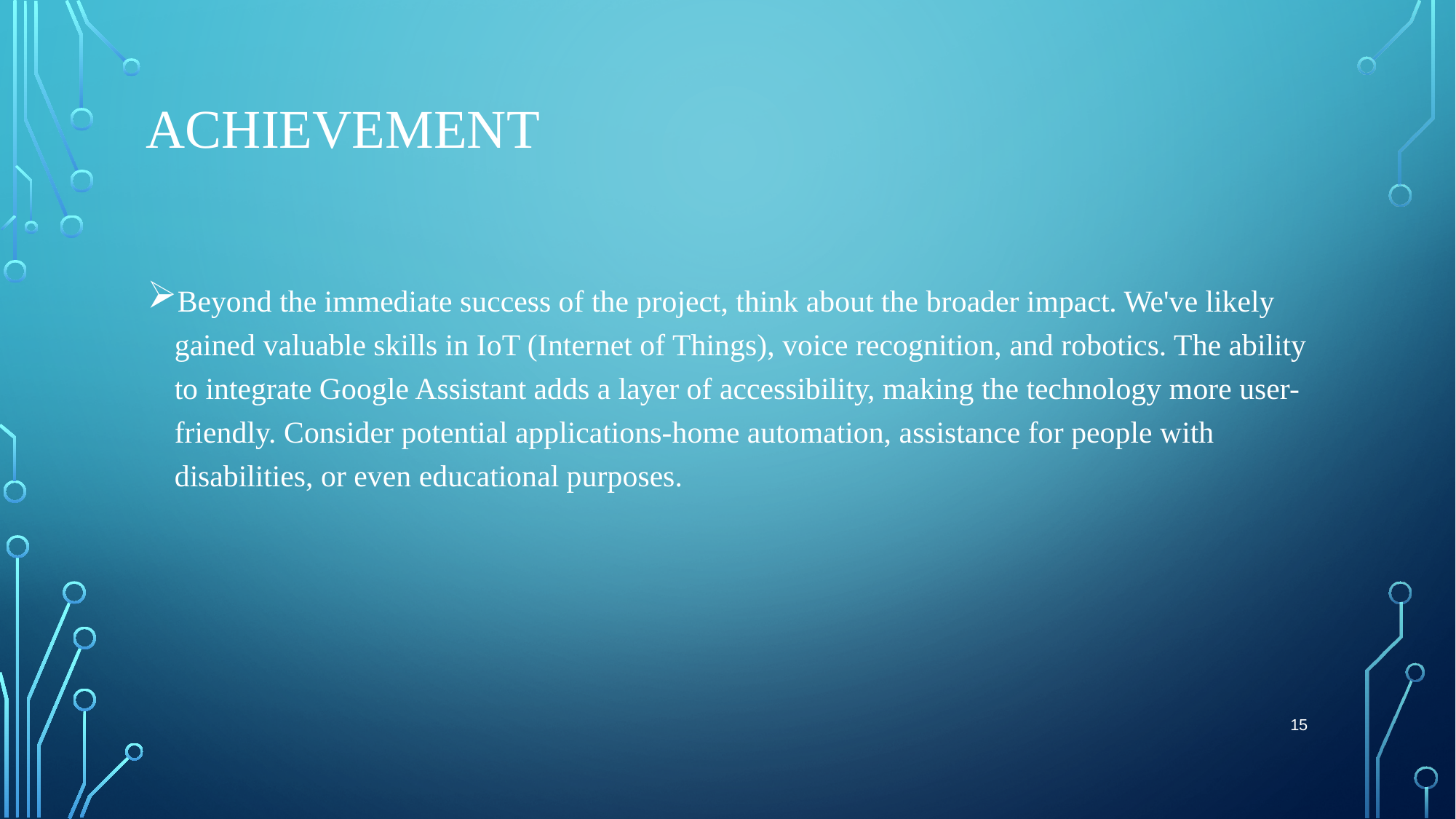

# Achievement
Beyond the immediate success of the project, think about the broader impact. We've likely gained valuable skills in IoT (Internet of Things), voice recognition, and robotics. The ability to integrate Google Assistant adds a layer of accessibility, making the technology more user-friendly. Consider potential applications-home automation, assistance for people with disabilities, or even educational purposes.
15